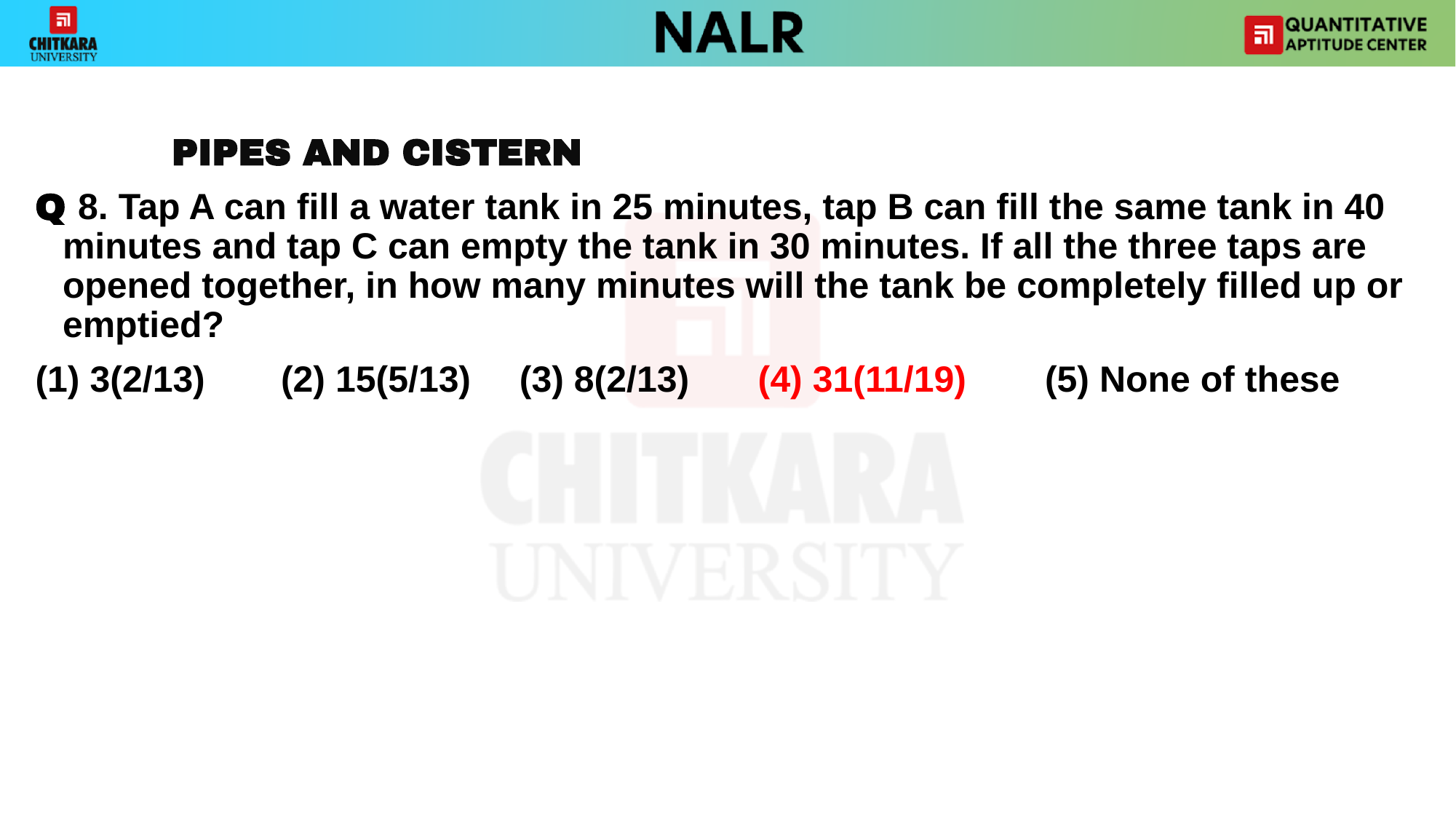

#
		PIPES AND CISTERN
Q 8. Tap A can fill a water tank in 25 minutes, tap B can fill the same tank in 40 minutes and tap C can empty the tank in 30 minutes. If all the three taps are opened together, in how many minutes will the tank be completely filled up or emptied?
(1) 3(2/13)	(2) 15(5/13)	  (3) 8(2/13)	    (4) 31(11/19)	(5) None of these